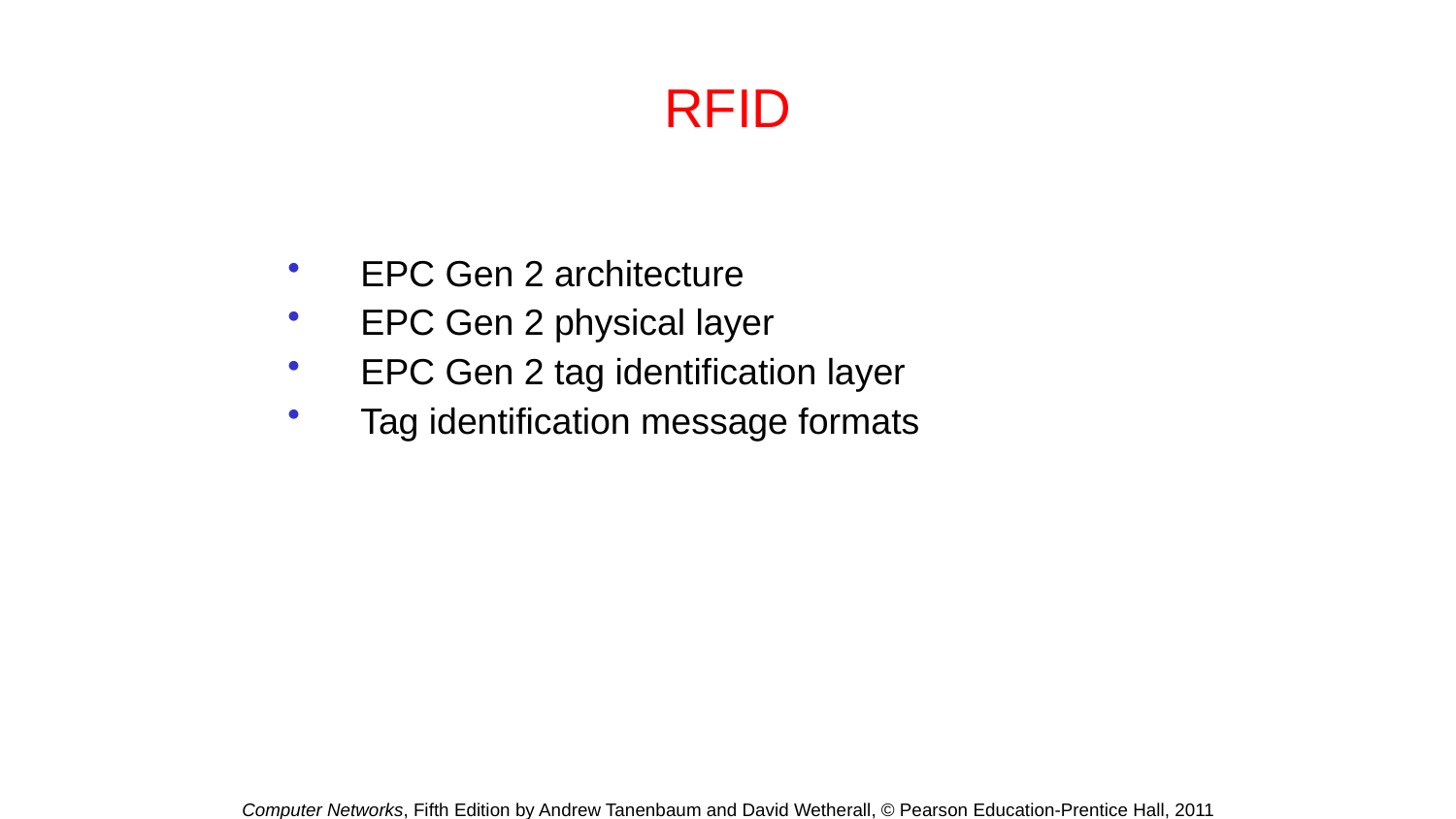

# RFID
EPC Gen 2 architecture
EPC Gen 2 physical layer
EPC Gen 2 tag identification layer
Tag identification message formats